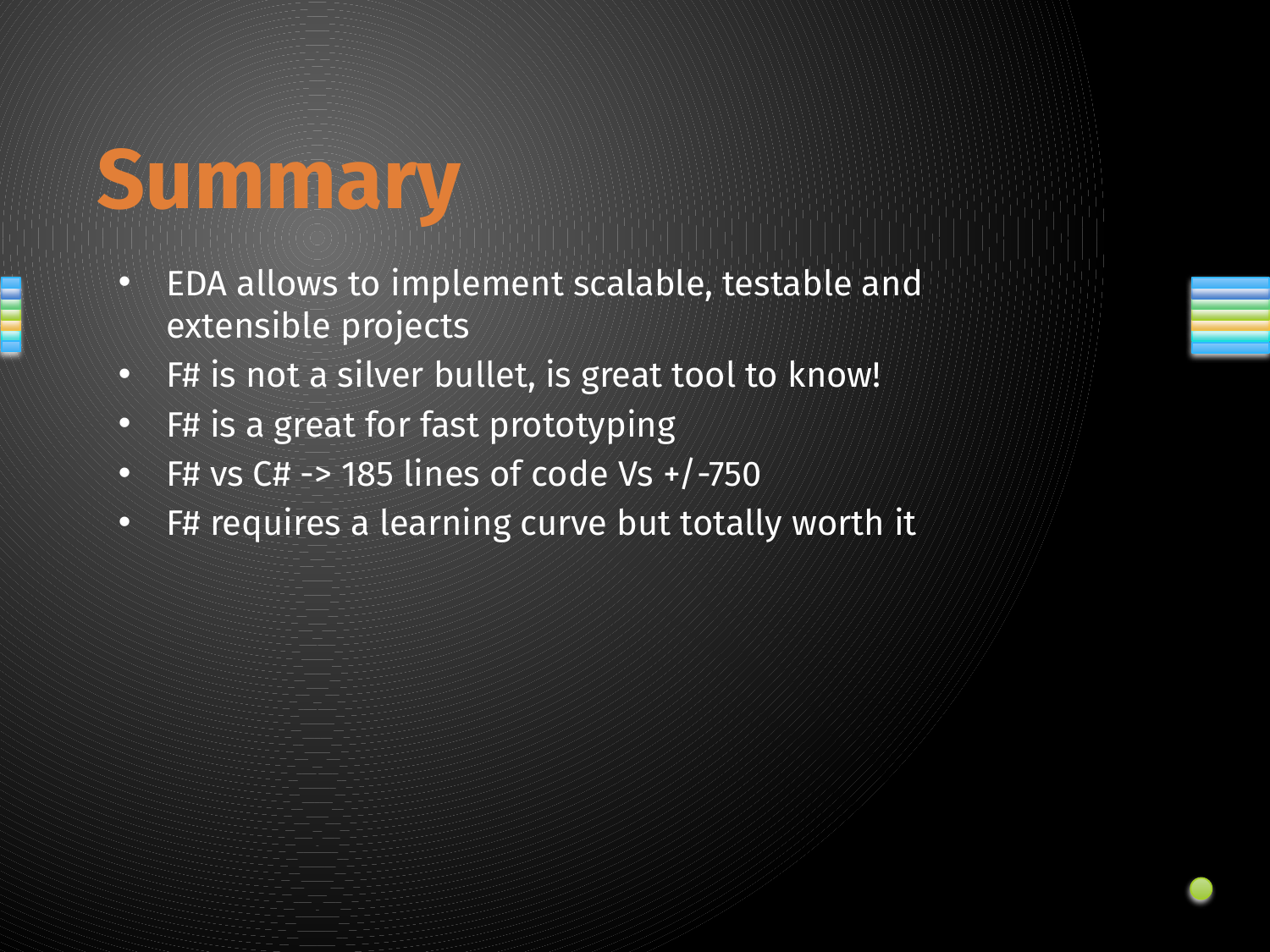

# Summary
EDA allows to implement scalable, testable and extensible projects
F# is not a silver bullet, is great tool to know!
F# is a great for fast prototyping
F# vs C# -> 185 lines of code Vs +/-750
F# requires a learning curve but totally worth it